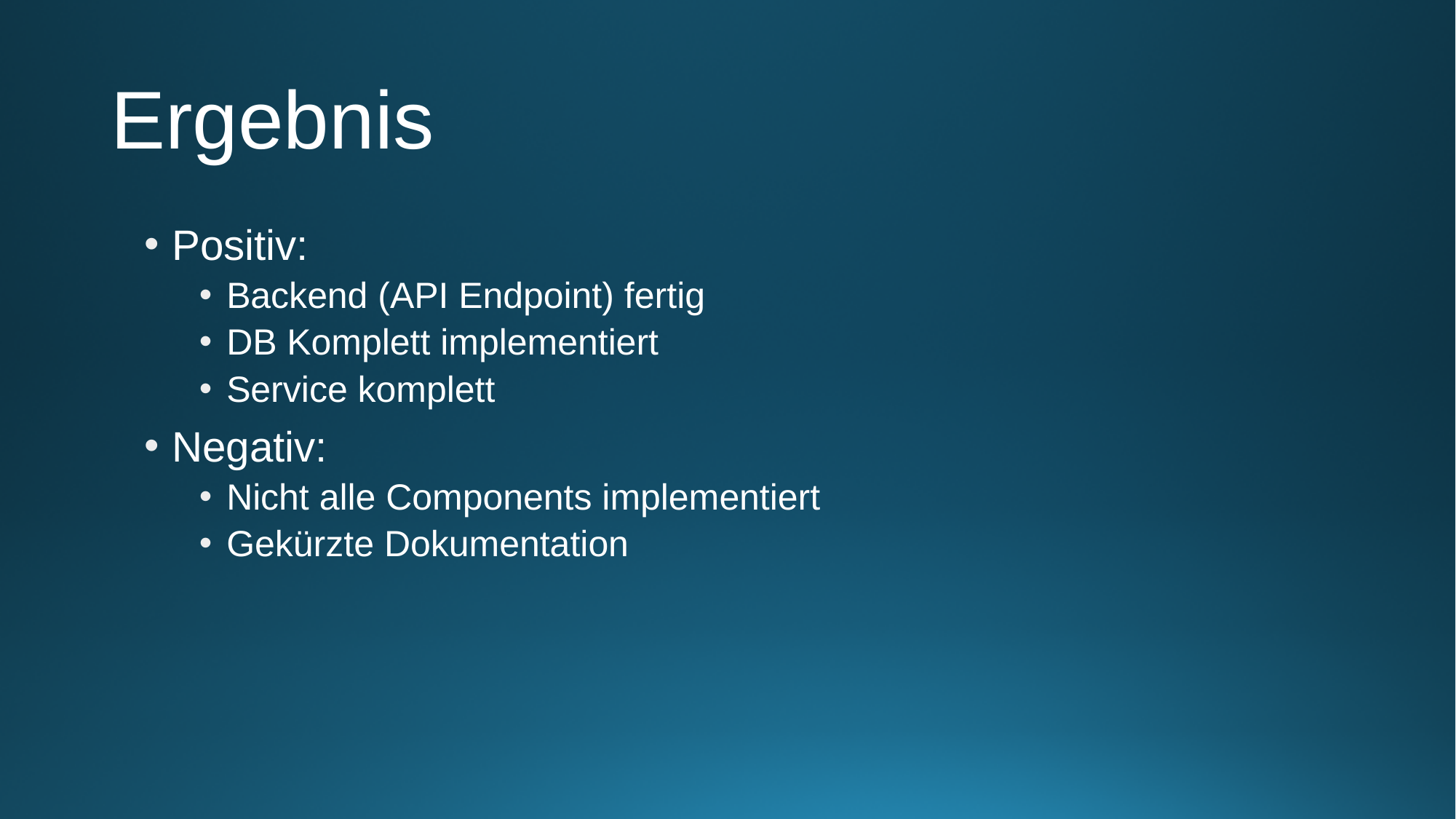

# Ergebnis
Positiv:
Backend (API Endpoint) fertig
DB Komplett implementiert
Service komplett
Negativ:
Nicht alle Components implementiert
Gekürzte Dokumentation